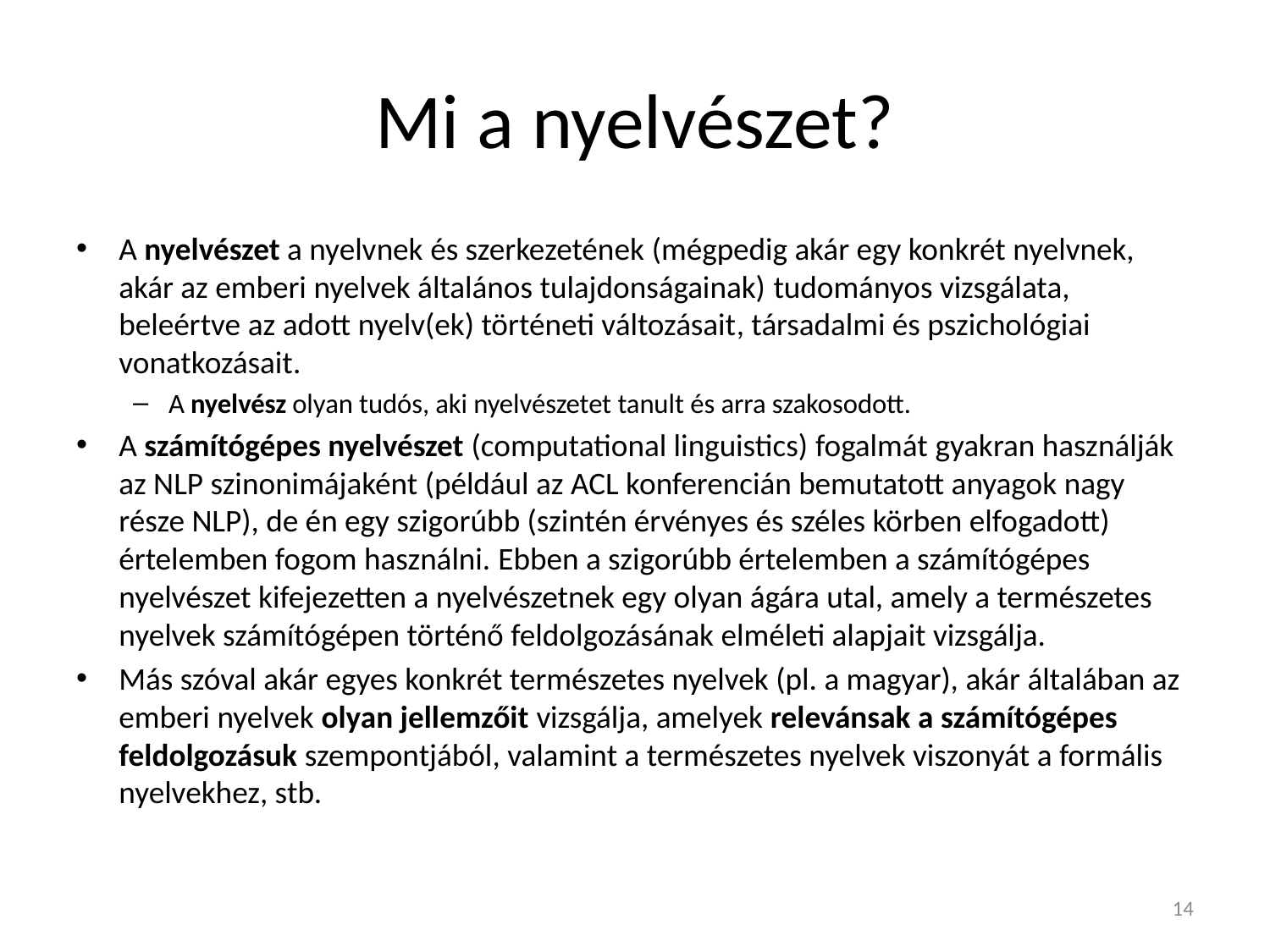

# Mi a nyelvészet?
A nyelvészet a nyelvnek és szerkezetének (mégpedig akár egy konkrét nyelvnek, akár az emberi nyelvek általános tulajdonságainak) tudományos vizsgálata, beleértve az adott nyelv(ek) történeti változásait, társadalmi és pszichológiai vonatkozásait.
A nyelvész olyan tudós, aki nyelvészetet tanult és arra szakosodott.
A számítógépes nyelvészet (computational linguistics) fogalmát gyakran használják az NLP szinonimájaként (például az ACL konferencián bemutatott anyagok nagy része NLP), de én egy szigorúbb (szintén érvényes és széles körben elfogadott) értelemben fogom használni. Ebben a szigorúbb értelemben a számítógépes nyelvészet kifejezetten a nyelvészetnek egy olyan ágára utal, amely a természetes nyelvek számítógépen történő feldolgozásának elméleti alapjait vizsgálja.
Más szóval akár egyes konkrét természetes nyelvek (pl. a magyar), akár általában az emberi nyelvek olyan jellemzőit vizsgálja, amelyek relevánsak a számítógépes feldolgozásuk szempontjából, valamint a természetes nyelvek viszonyát a formális nyelvekhez, stb.
14